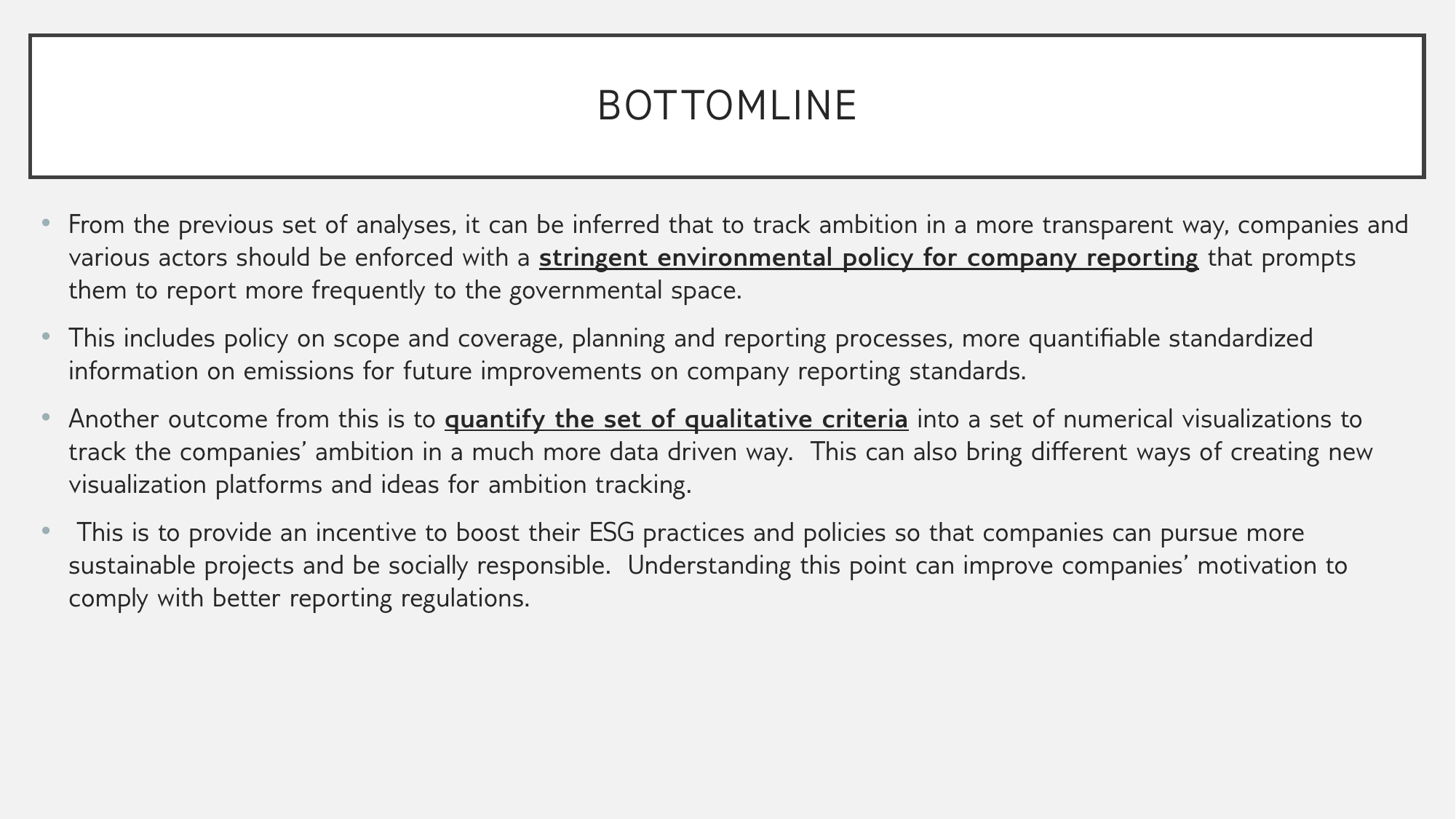

# Bottomline
From the previous set of analyses, it can be inferred that to track ambition in a more transparent way, companies and various actors should be enforced with a stringent environmental policy for company reporting that prompts them to report more frequently to the governmental space.
This includes policy on scope and coverage, planning and reporting processes, more quantifiable standardized information on emissions for future improvements on company reporting standards.
Another outcome from this is to quantify the set of qualitative criteria into a set of numerical visualizations to track the companies’ ambition in a much more data driven way.  This can also bring different ways of creating new visualization platforms and ideas for ambition tracking.
 This is to provide an incentive to boost their ESG practices and policies so that companies can pursue more sustainable projects and be socially responsible.  Understanding this point can improve companies’ motivation to comply with better reporting regulations.